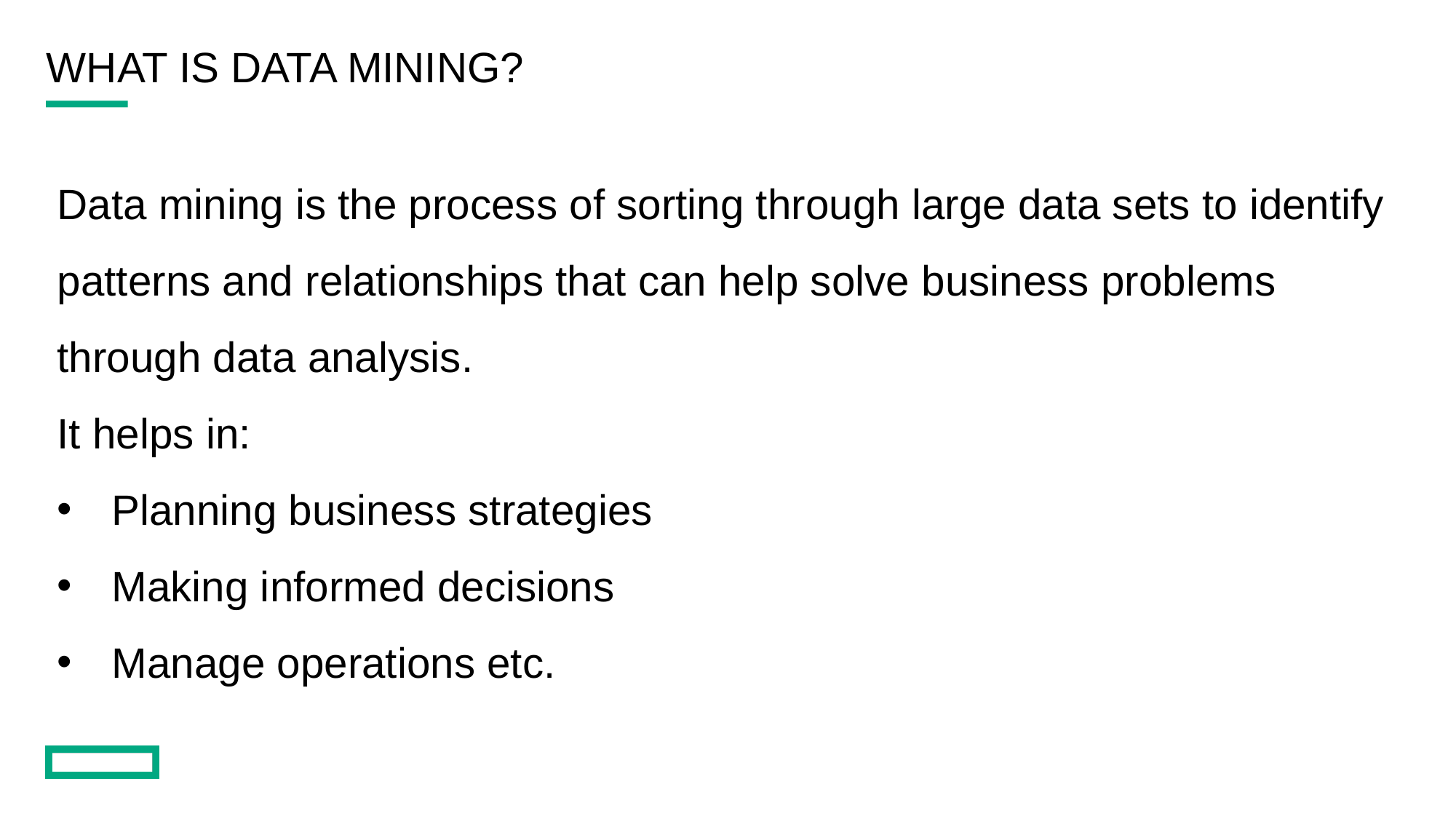

# What is data mining?
Data mining is the process of sorting through large data sets to identify patterns and relationships that can help solve business problems through data analysis.
It helps in:
Planning business strategies
Making informed decisions
Manage operations etc.